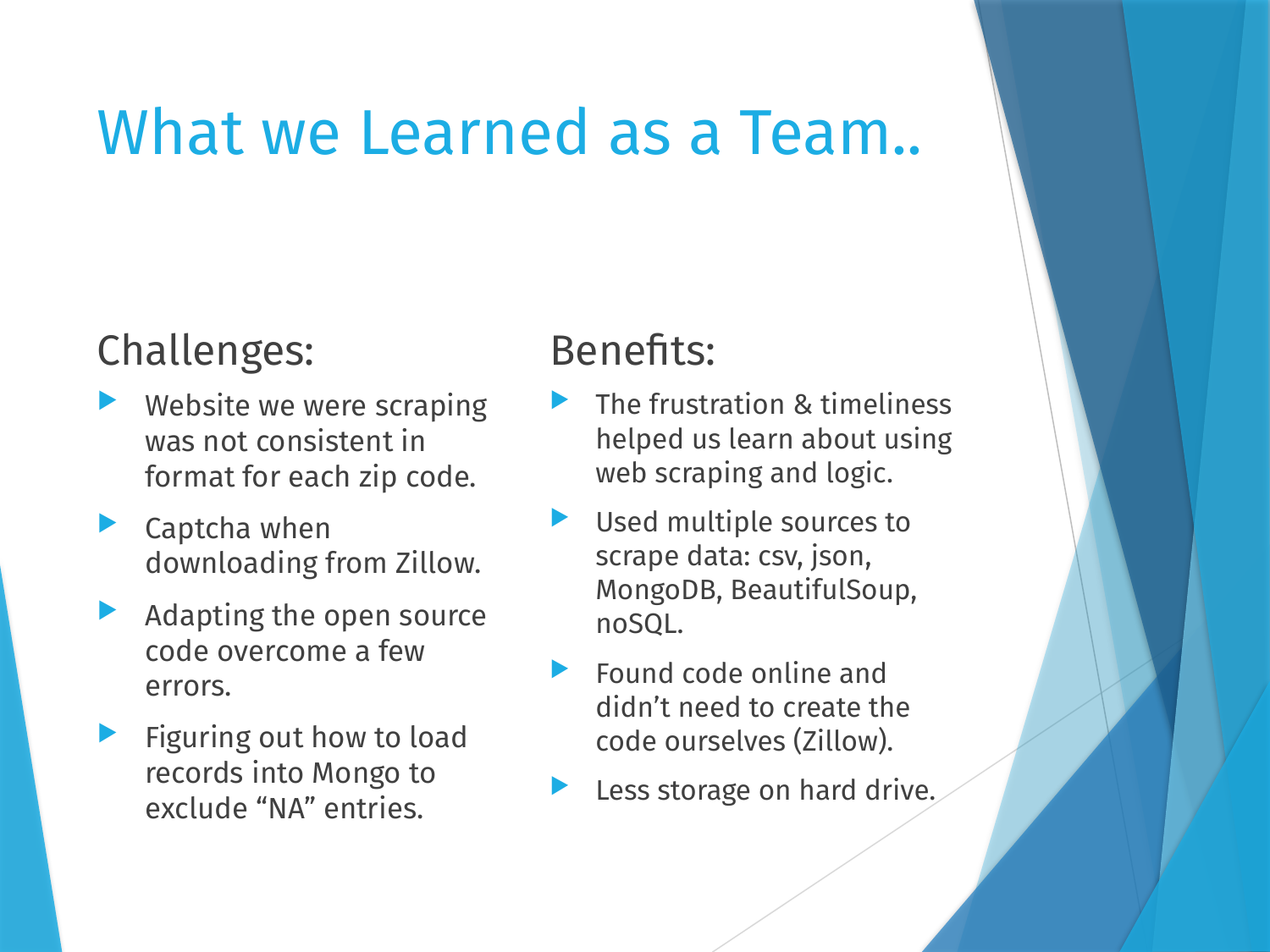

# What we Learned as a Team..
Challenges:
Benefits:
Website we were scraping was not consistent in format for each zip code.
Captcha when downloading from Zillow.
Adapting the open source code overcome a few errors.
Figuring out how to load records into Mongo to exclude “NA” entries.
The frustration & timeliness helped us learn about using web scraping and logic.
Used multiple sources to scrape data: csv, json, MongoDB, BeautifulSoup, noSQL.
Found code online and didn’t need to create the code ourselves (Zillow).
Less storage on hard drive.